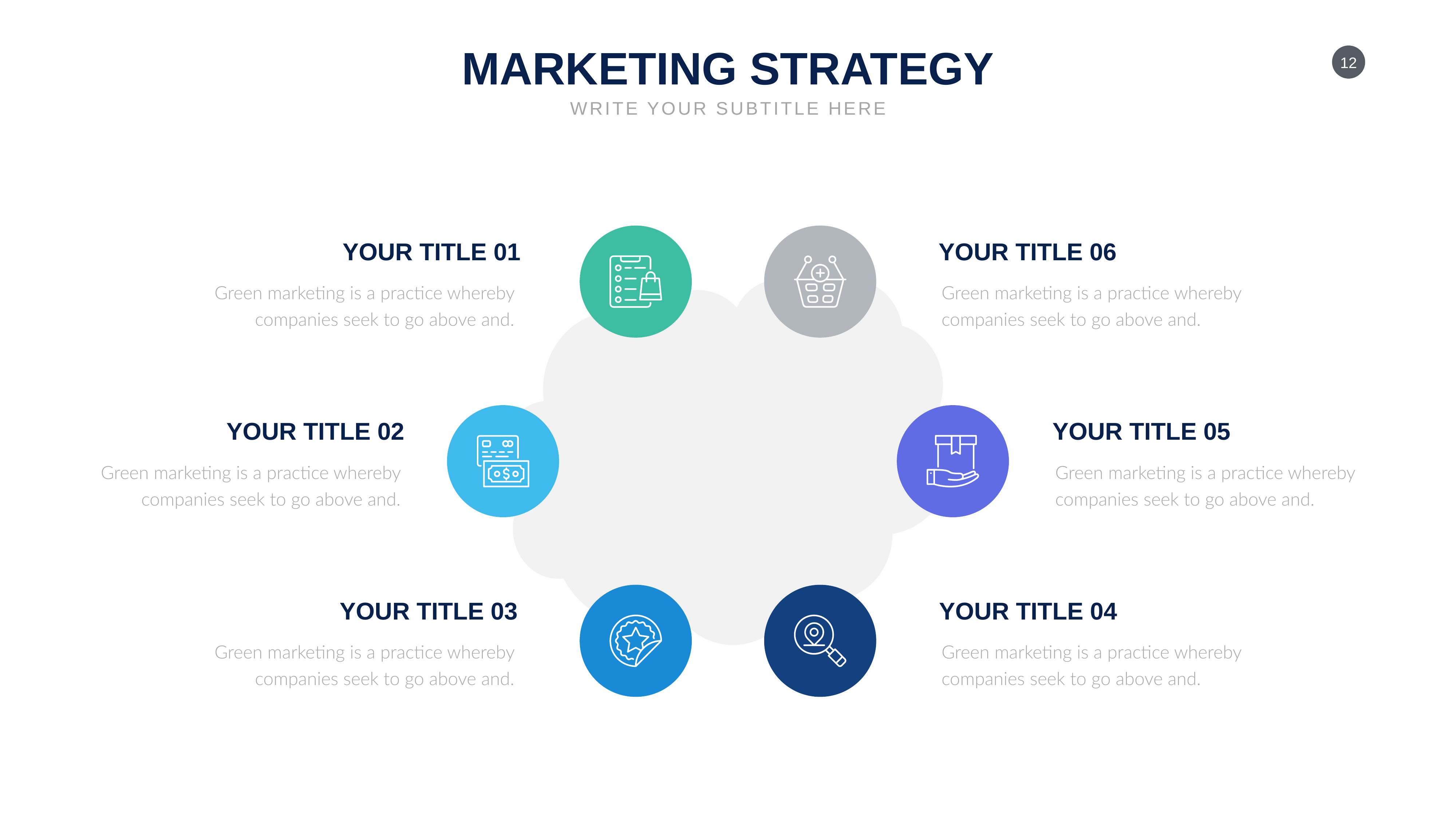

MARKETING STRATEGY
WRITE YOUR SUBTITLE HERE

YOUR TITLE 06
YOUR TITLE 01

Green marketing is a practice whereby companies seek to go above and.
Green marketing is a practice whereby companies seek to go above and.

YOUR TITLE 02
YOUR TITLE 05

Green marketing is a practice whereby companies seek to go above and.
Green marketing is a practice whereby companies seek to go above and.

YOUR TITLE 03
YOUR TITLE 04

Green marketing is a practice whereby companies seek to go above and.
Green marketing is a practice whereby companies seek to go above and.